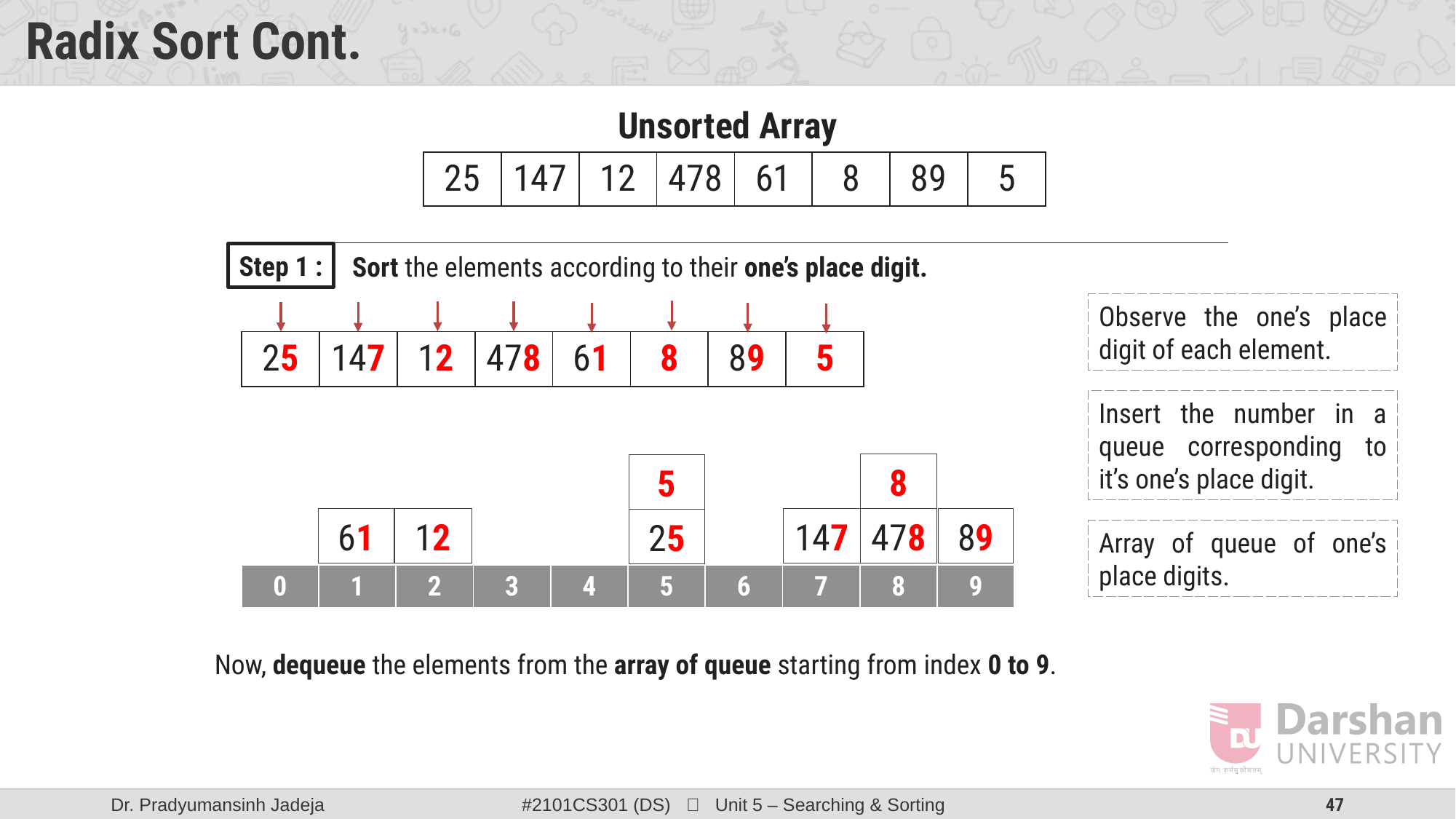

# Radix Sort Cont.
Unsorted Array
| 25 | 147 | 12 | 478 | 61 | 8 | 89 | 5 |
| --- | --- | --- | --- | --- | --- | --- | --- |
Step 1 :
Sort the elements according to their one’s place digit.
Observe the one’s place digit of each element.
| 25 | 147 | 12 | 478 | 61 | 8 | 89 | 5 |
| --- | --- | --- | --- | --- | --- | --- | --- |
Insert the number in a queue corresponding to it’s one’s place digit.
8
5
61
147
478
89
12
25
Array of queue of one’s place digits.
| 0 | 1 | 2 | 3 | 4 | 5 | 6 | 7 | 8 | 9 |
| --- | --- | --- | --- | --- | --- | --- | --- | --- | --- |
Now, dequeue the elements from the array of queue starting from index 0 to 9.